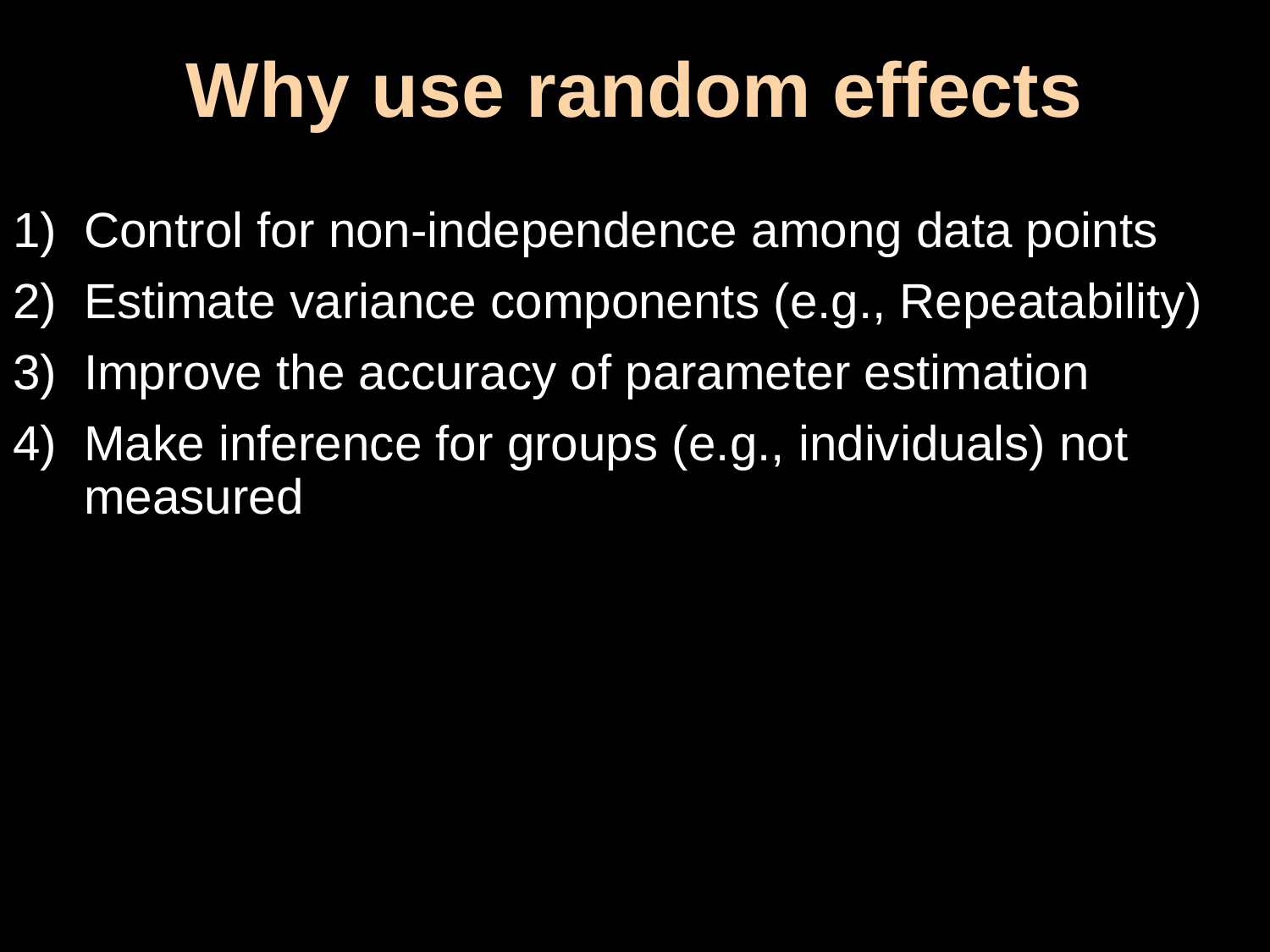

# Why use random effects
Control for non-independence among data points
Estimate variance components (e.g., Repeatability)
Improve the accuracy of parameter estimation
Make inference for groups (e.g., individuals) not measured